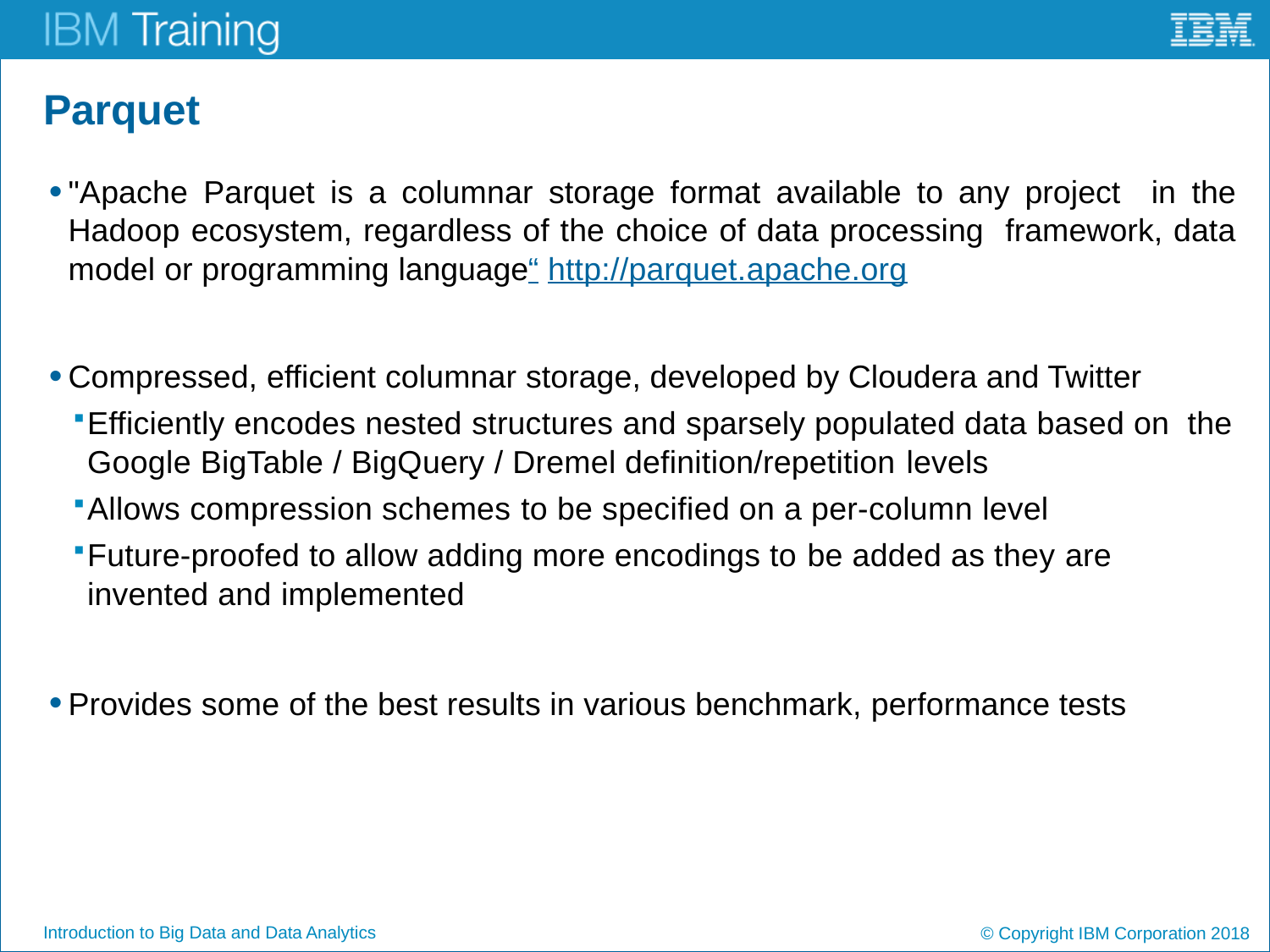

# Parquet
"Apache Parquet is a columnar storage format available to any project  in the Hadoop ecosystem, regardless of the choice of data processing  framework, data model or programming language“ http://parquet.apache.org

Compressed, efficient columnar storage, developed by Cloudera and Twitter
Efficiently encodes nested structures and sparsely populated data based on  the Google BigTable / BigQuery / Dremel definition/repetition levels
Allows compression schemes to be specified on a per-column level
Future-proofed to allow adding more encodings to be added as they are  invented and implemented

Provides some of the best results in various benchmark, performance tests